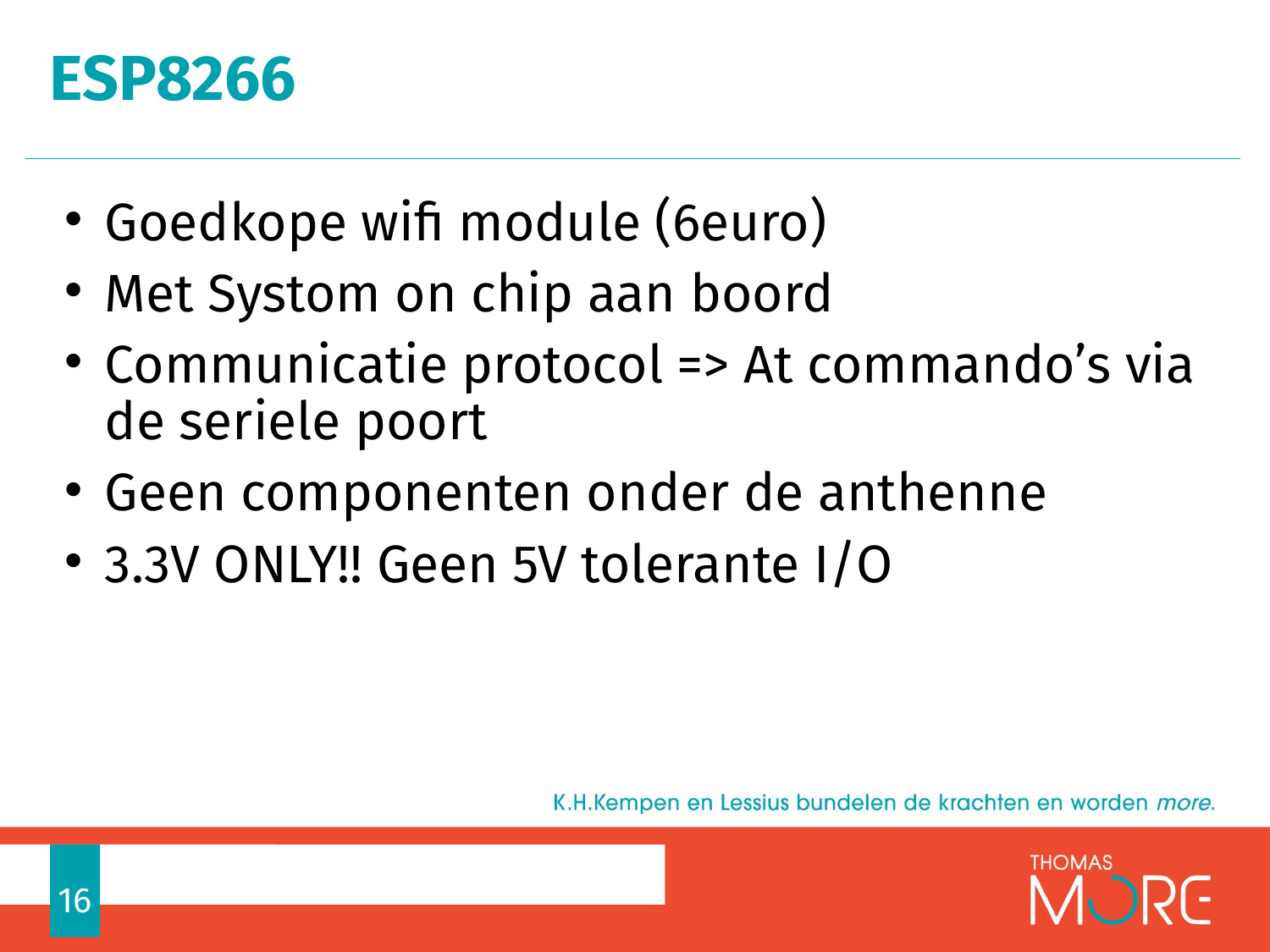

# ESP8266
Goedkope wifi module (6euro)
Met Systom on chip aan boord
Communicatie protocol => At commando’s via de seriele poort
Geen componenten onder de anthenne
3.3V ONLY!! Geen 5V tolerante I/O
16